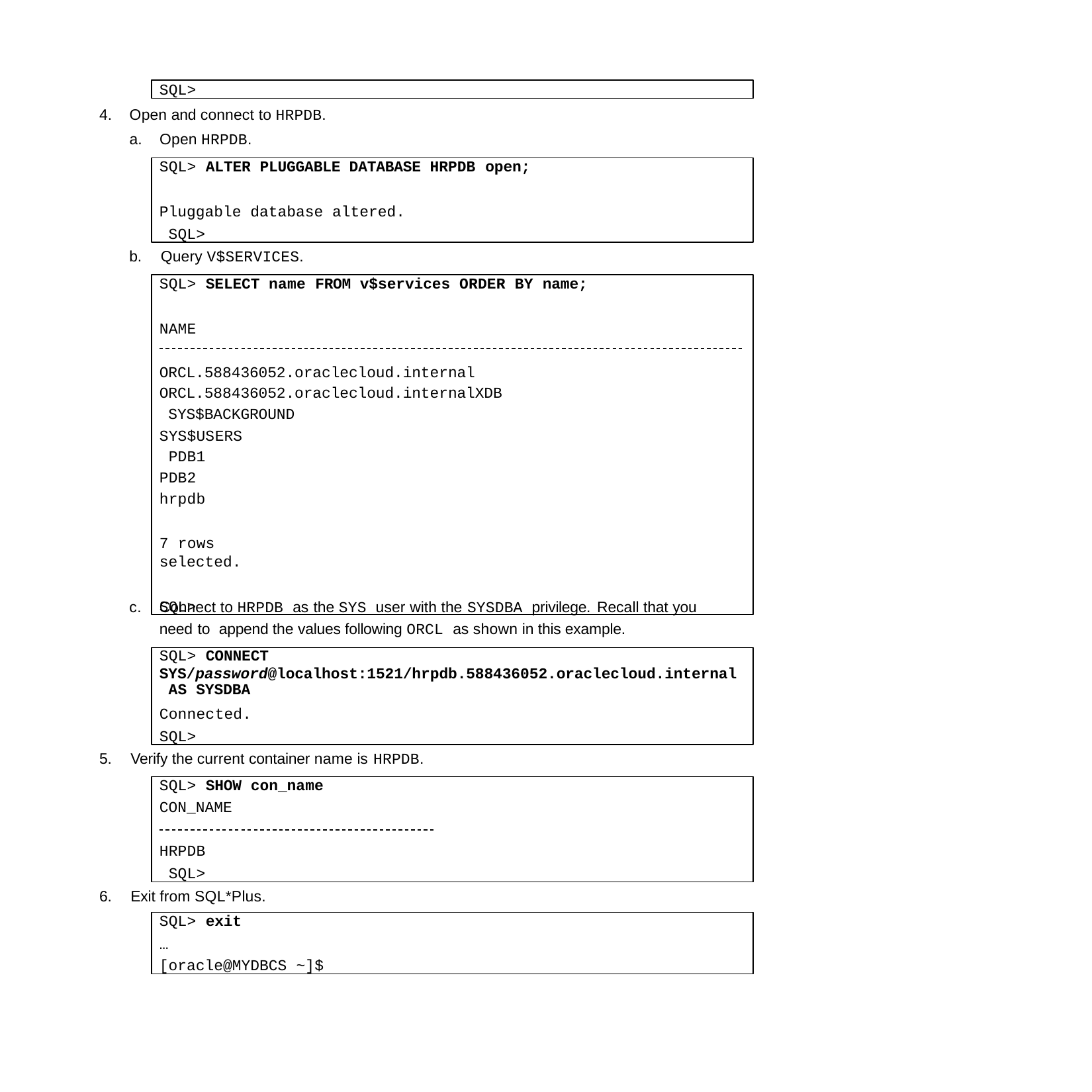

SQL>
Open and connect to HRPDB.
Open HRPDB.
SQL> ALTER PLUGGABLE DATABASE HRPDB open;

Pluggable database altered.  SQL>
b.	Query V$SERVICES.
SQL> SELECT name FROM v$services ORDER BY name;

NAME

ORCL.588436052.oraclecloud.internal  ORCL.588436052.oraclecloud.internalXDB  SYS$BACKGROUND
SYS$USERS  PDB1  PDB2
hrpdb

7 rows selected.

SQL>

c.	Connect to HRPDB as the SYS user with the SYSDBA privilege. Recall that you need to  append the values following ORCL as shown in this example.
SQL> CONNECT
SYS/password@localhost:1521/hrpdb.588436052.oraclecloud.internal  AS SYSDBA
Connected.
SQL>
5.	Verify the current container name is HRPDB.
SQL> SHOW con_name
CON_NAME

HRPDB  SQL>

6.	Exit from SQL*Plus.
SQL> exit
…
[oracle@MYDBCS ~]$